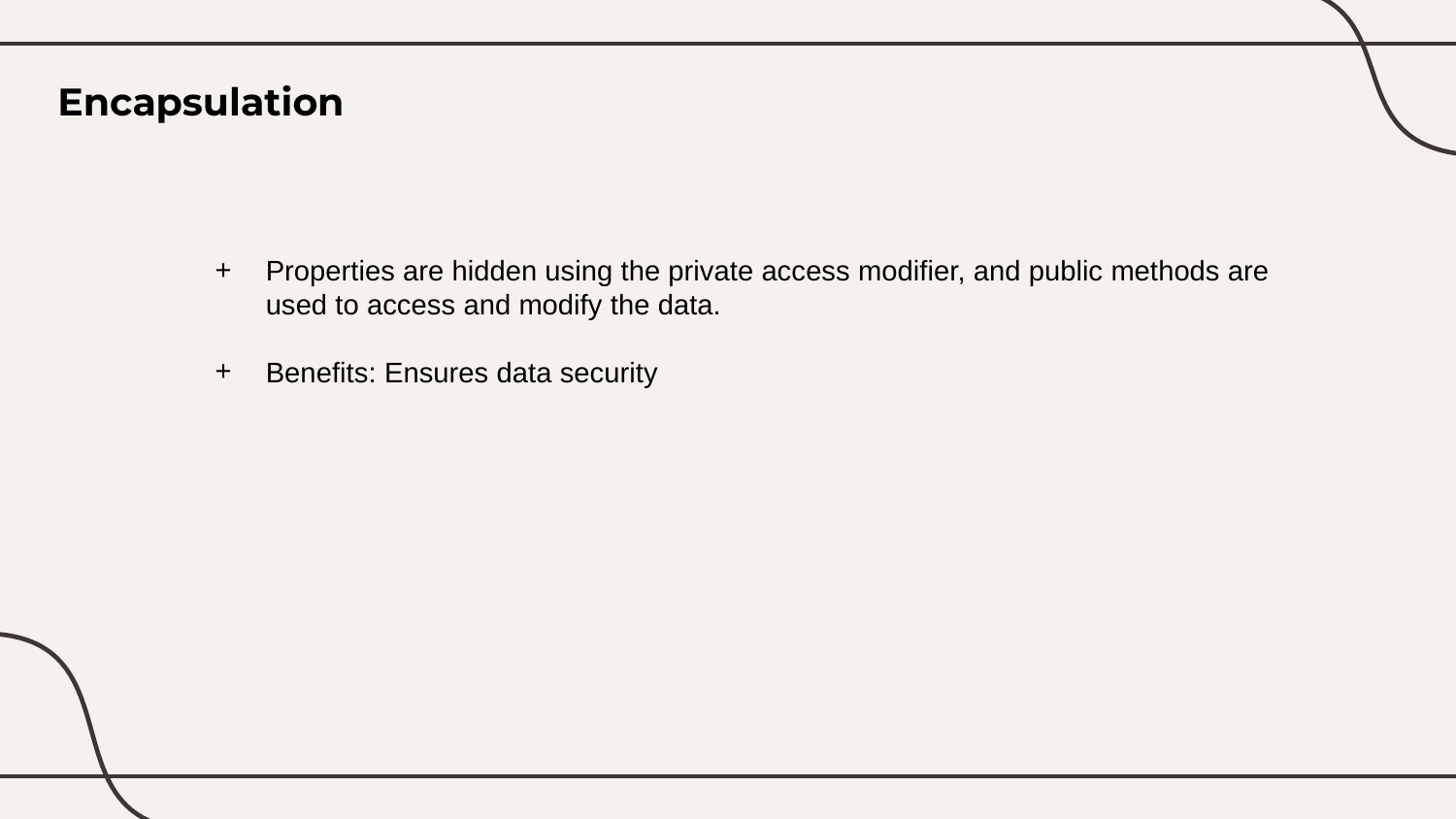

Encapsulation
Properties are hidden using the private access modifier, and public methods are
used to access and modify the data.

Benefits: Ensures data security